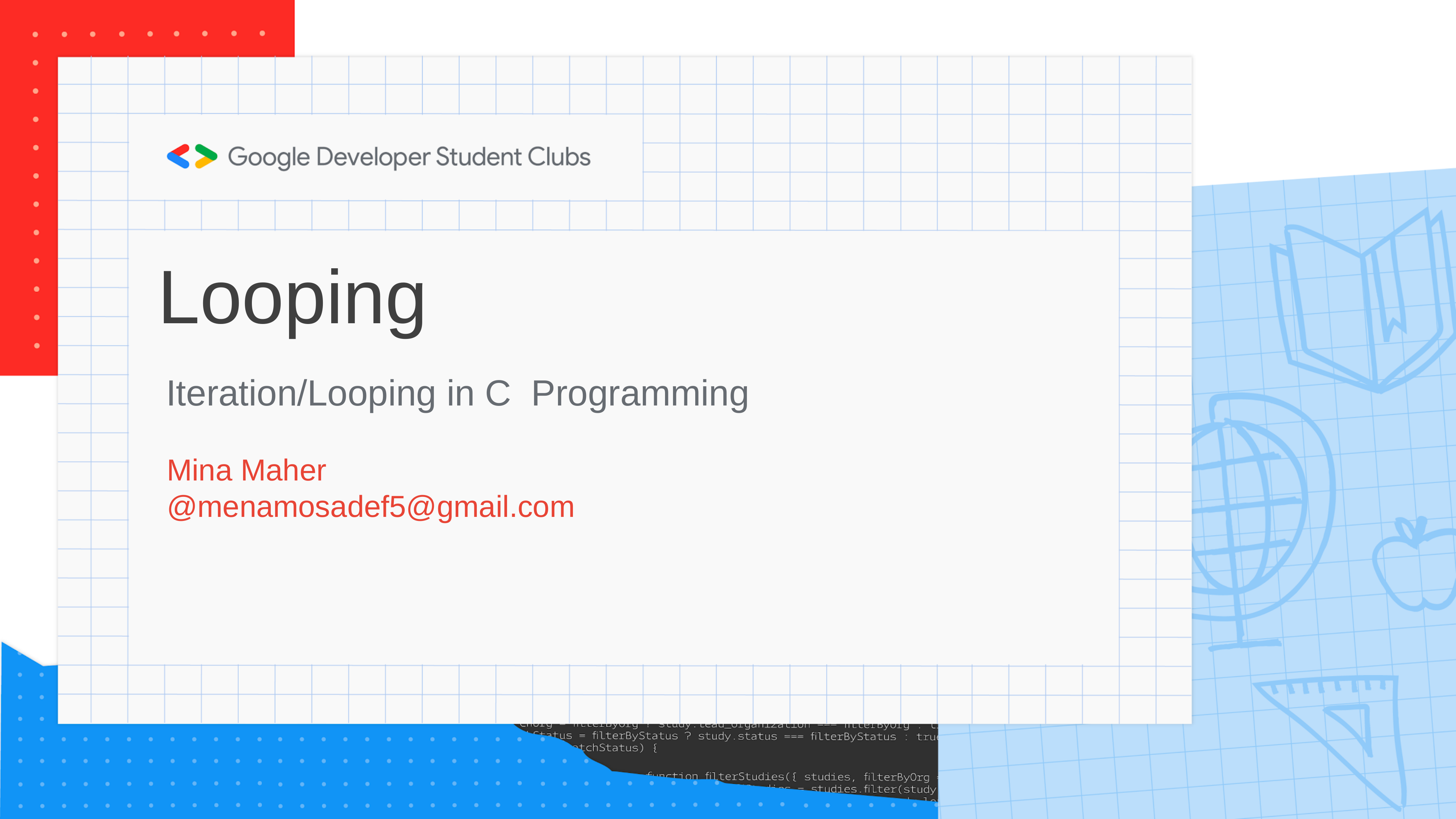

# Looping
 Iteration/Looping in C  Programming
Mina Maher
@menamosadef5@gmail.com